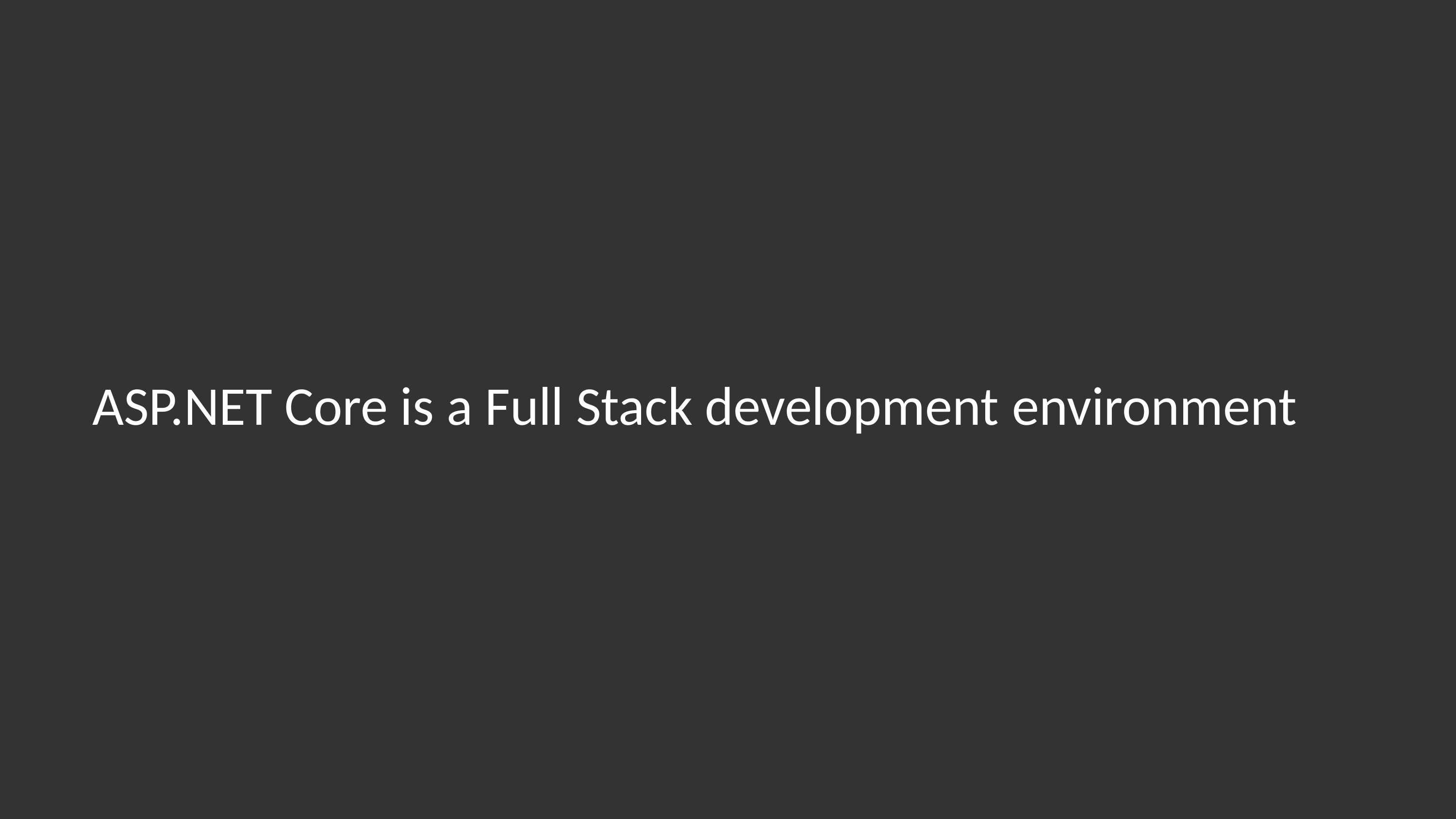

# ASP.NET Core is a Full Stack development environment